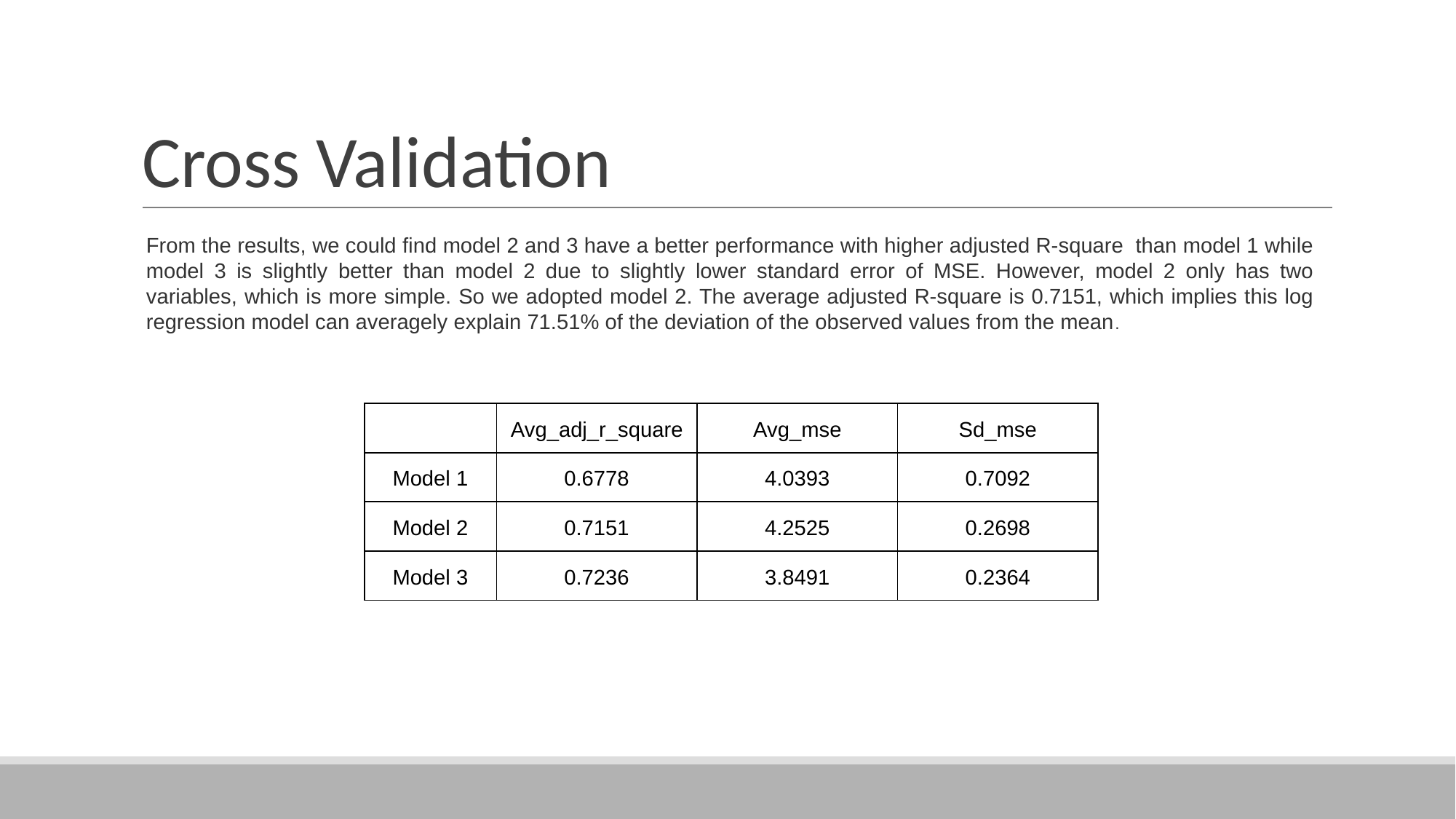

# Cross Validation
From the results, we could ﬁnd model 2 and 3 have a better performance with higher adjusted R-square  than model 1 while model 3 is slightly better than model 2 due to slightly lower standard error of MSE. However, model 2 only has two variables, which is more simple. So we adopted model 2. The average adjusted R-square is 0.7151, which implies this log regression model can averagely explain 71.51% of the deviation of the observed values from the mean.
|  | Avg\_adj\_r\_square | Avg\_mse | Sd\_mse |
| --- | --- | --- | --- |
| Model 1 | 0.6778 | 4.0393 | 0.7092 |
| Model 2 | 0.7151 | 4.2525 | 0.2698 |
| Model 3 | 0.7236 | 3.8491 | 0.2364 |